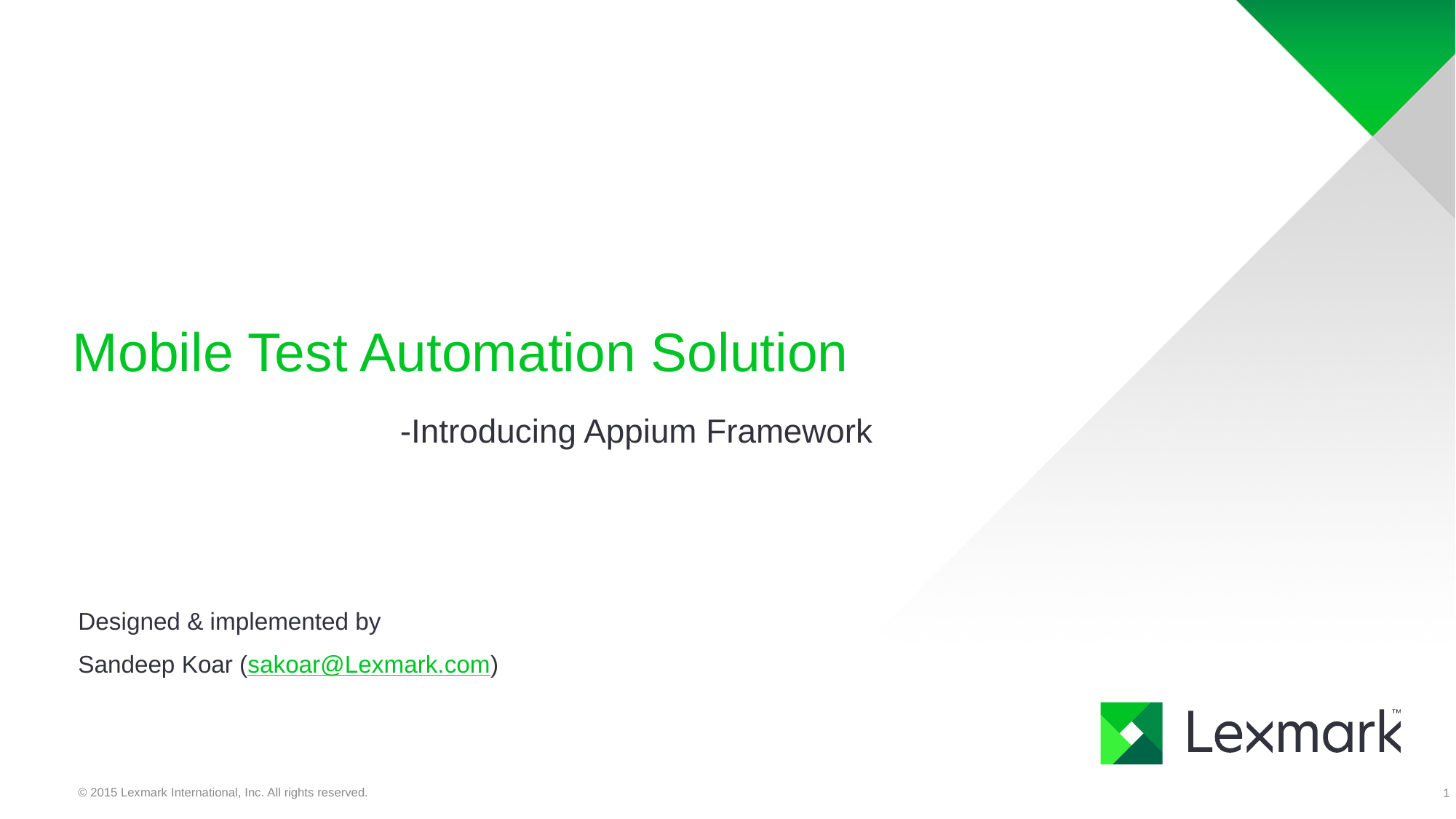

# Mobile Test Automation Solution
			-Introducing Appium Framework

Designed & implemented by
Sandeep Koar (sakoar@Lexmark.com)

© 2015 Lexmark International, Inc. All rights reserved.
1